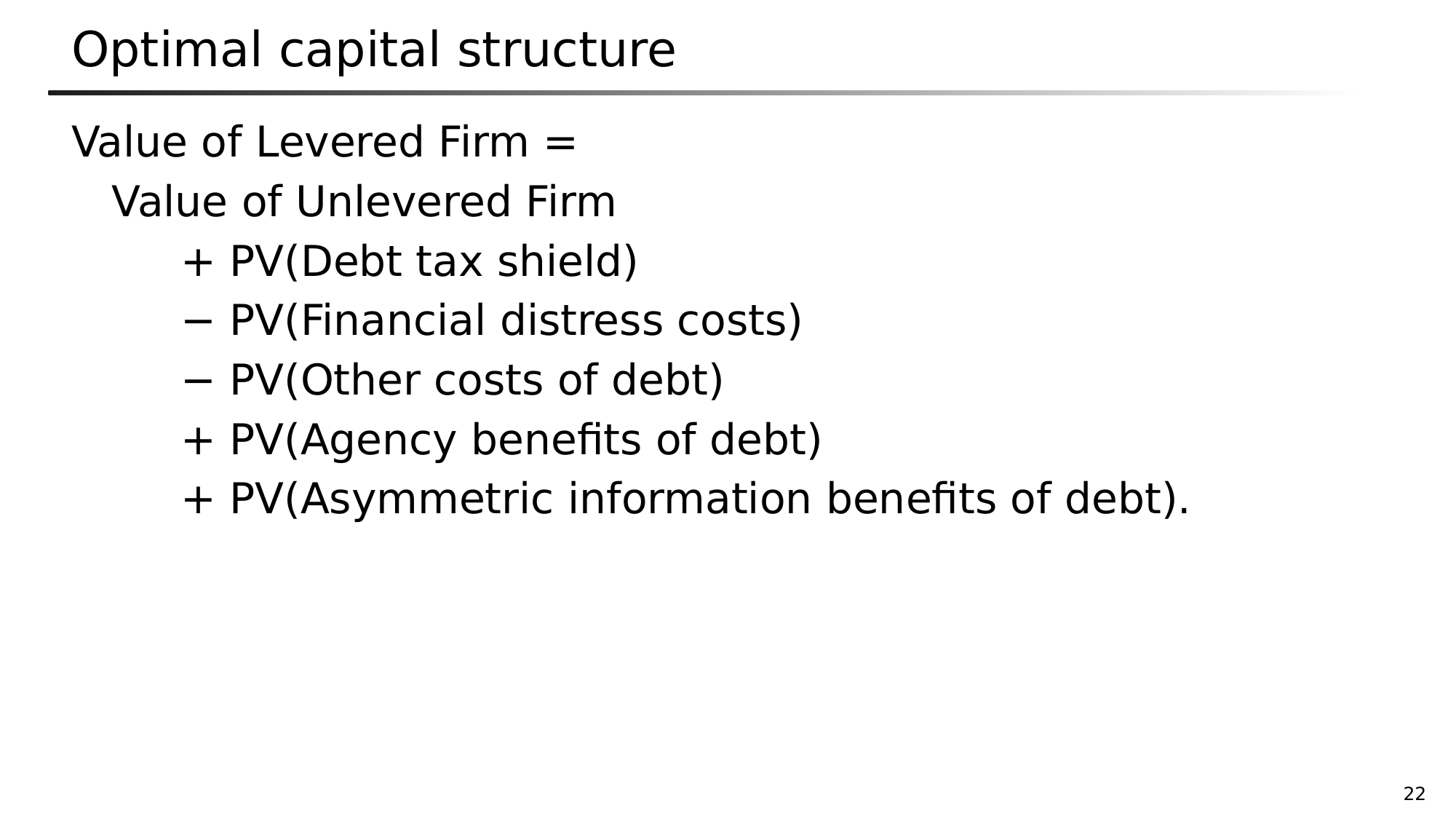

# Optimal capital structure
Value of Levered Firm =
   Value of Unlevered Firm
	+ PV(Debt tax shield)
	− PV(Financial distress costs)
	− PV(Other costs of debt)
	+ PV(Agency benefits of debt)
	+ PV(Asymmetric information benefits of debt).